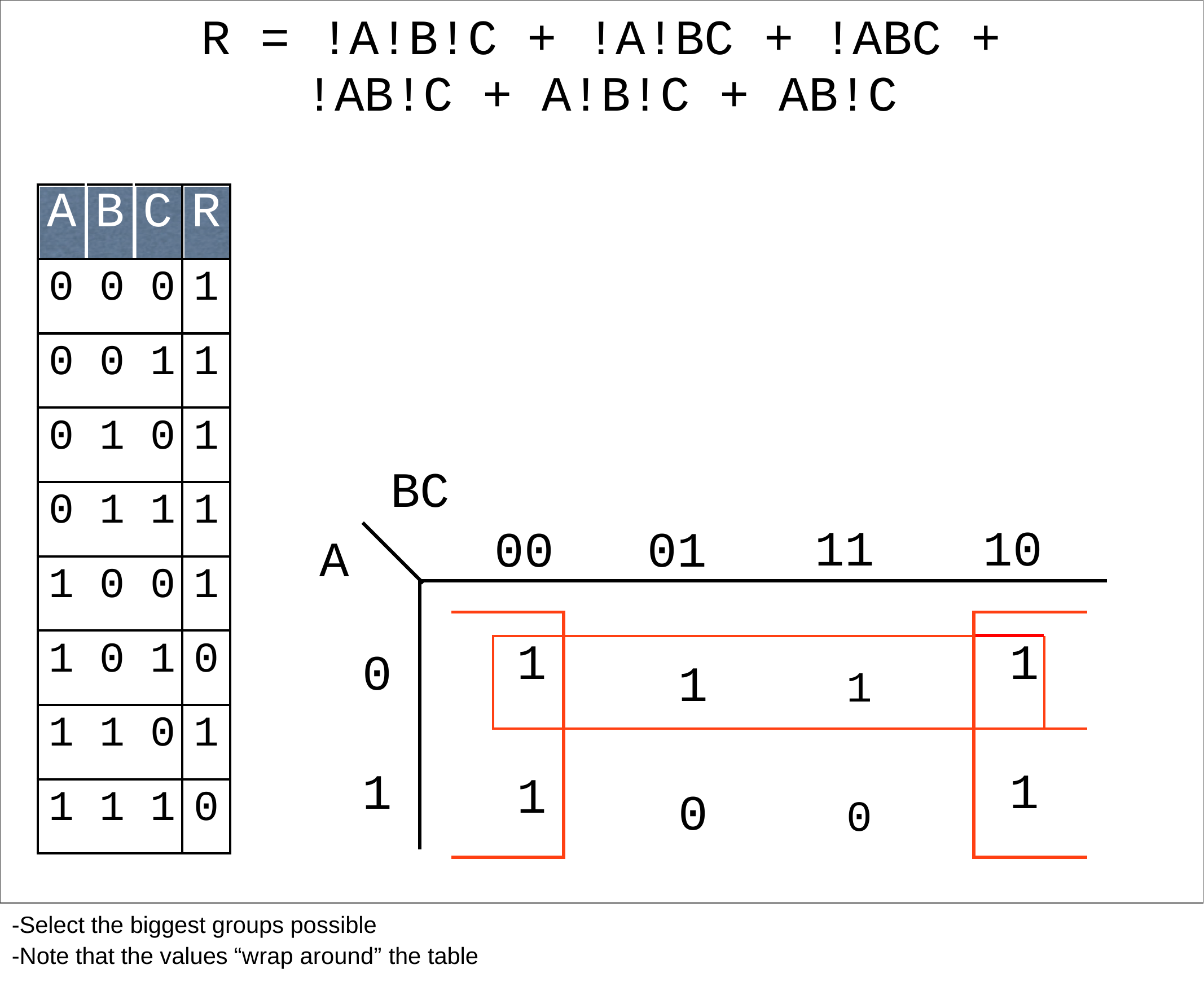

| R = | !A!B!C | + !A!BC | + !ABC | + |
| --- | --- | --- | --- | --- |
|  | !AB!C + | A!B!C + | AB!C |  |
| A | B | C | R |
| --- | --- | --- | --- |
| 0 0 0 |  |  | 1 |
| 0 0 1 |  |  | 1 |
| 0 1 0 |  |  | 1 |
| 0 1 1 |  |  | 1 |
| 1 0 0 |  |  | 1 |
| 1 0 1 |  |  | 0 |
| 1 1 0 |  |  | 1 |
| 1 1 1 |  |  | 0 |

BC
11
10
00	01
A
|  |  |  |  |  |
| --- | --- | --- | --- | --- |
|  | 1 | 1 1 | 1 |  |
| 1 |  | 0 0 | 1 |  |
0

1
-Select the biggest groups possible
-Note that the values “wrap around” the table